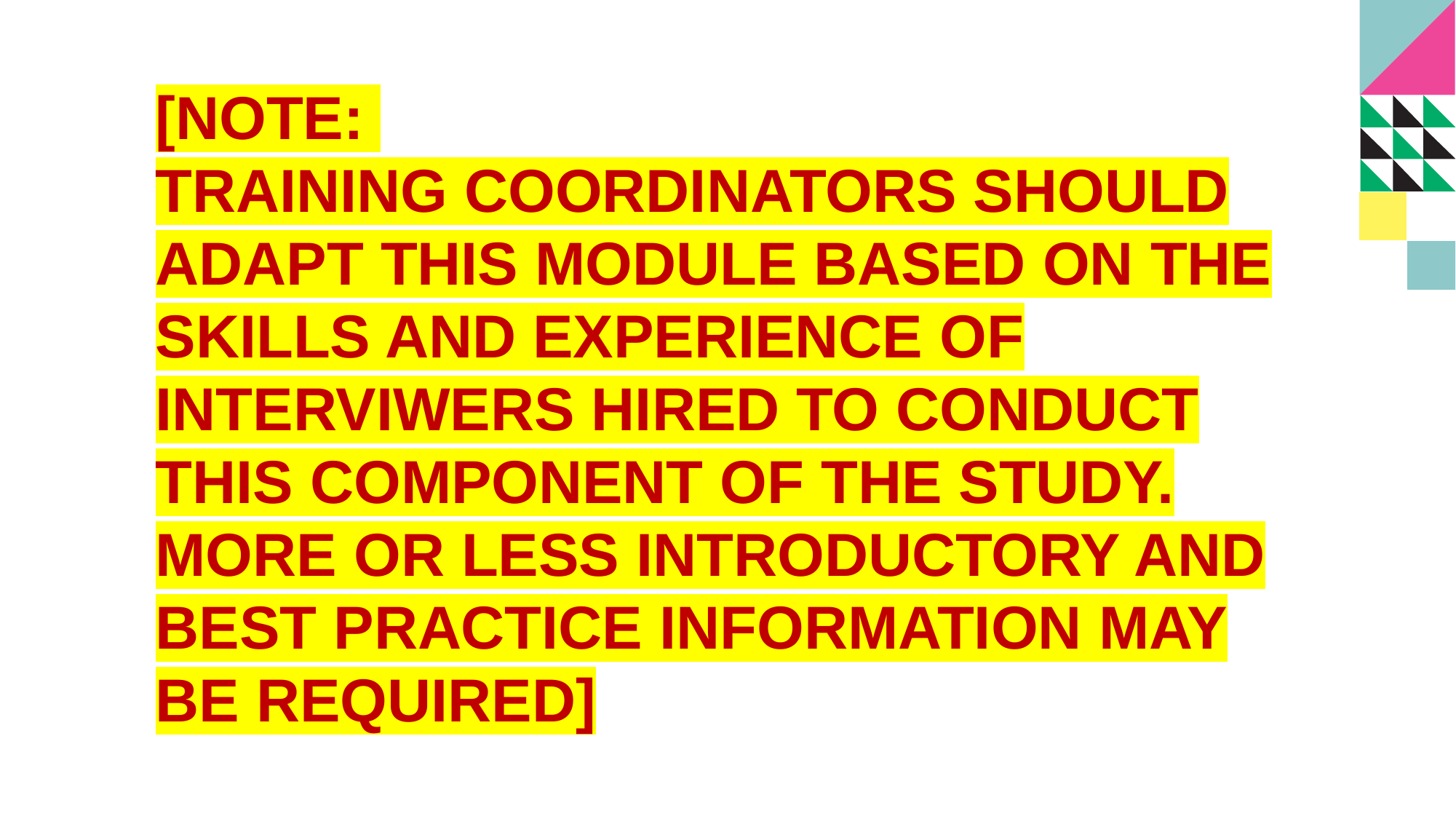

[NOTE:
TRAINING COORDINATORS SHOULD ADAPT THIS MODULE BASED ON THE SKILLS AND EXPERIENCE OF INTERVIWERS HIRED TO CONDUCT THIS COMPONENT OF THE STUDY. MORE OR LESS INTRODUCTORY AND BEST PRACTICE INFORMATION MAY BE REQUIRED]